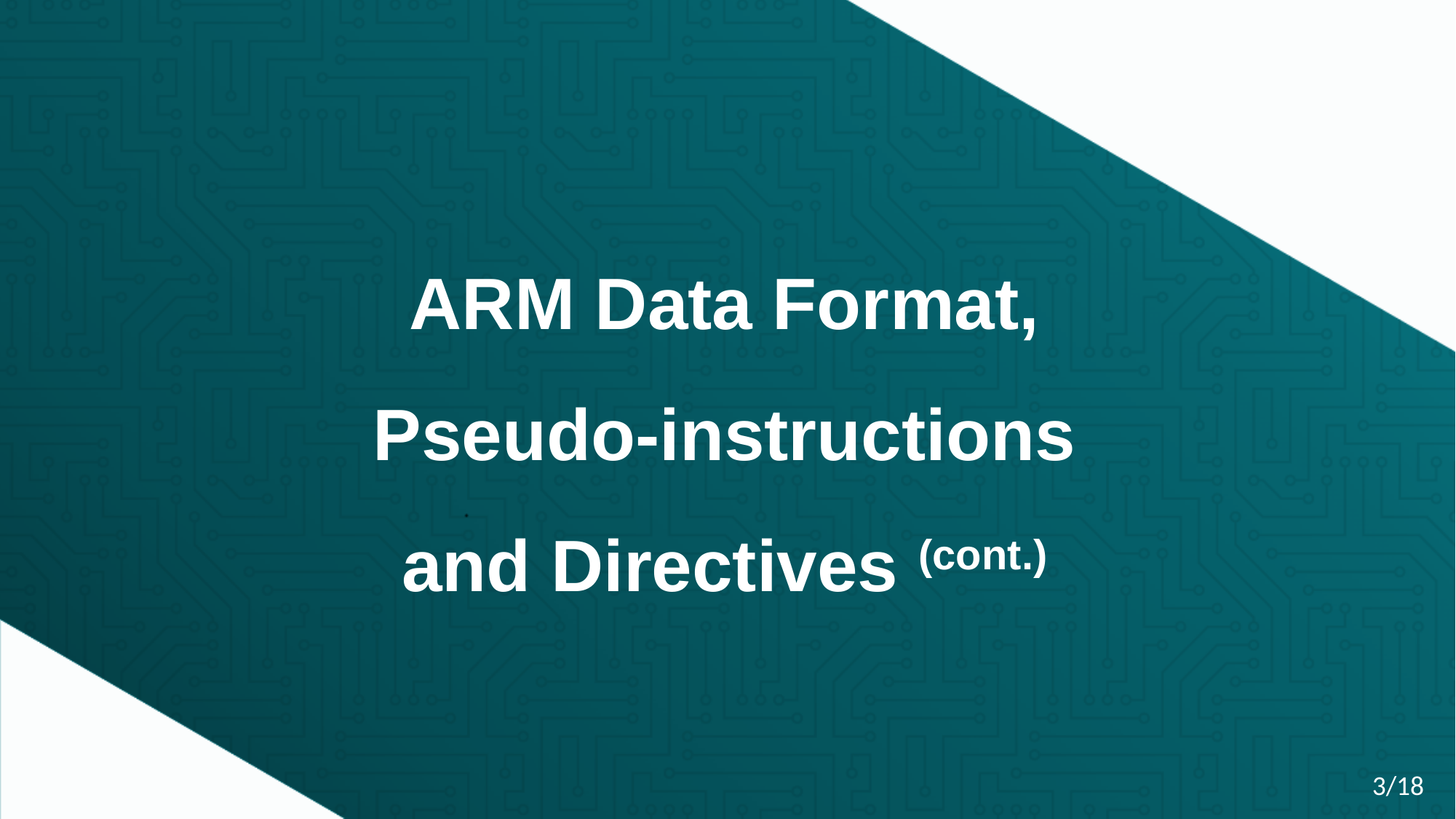

# ARM Data Format, Pseudo-instructions and Directives (cont.)
3/18